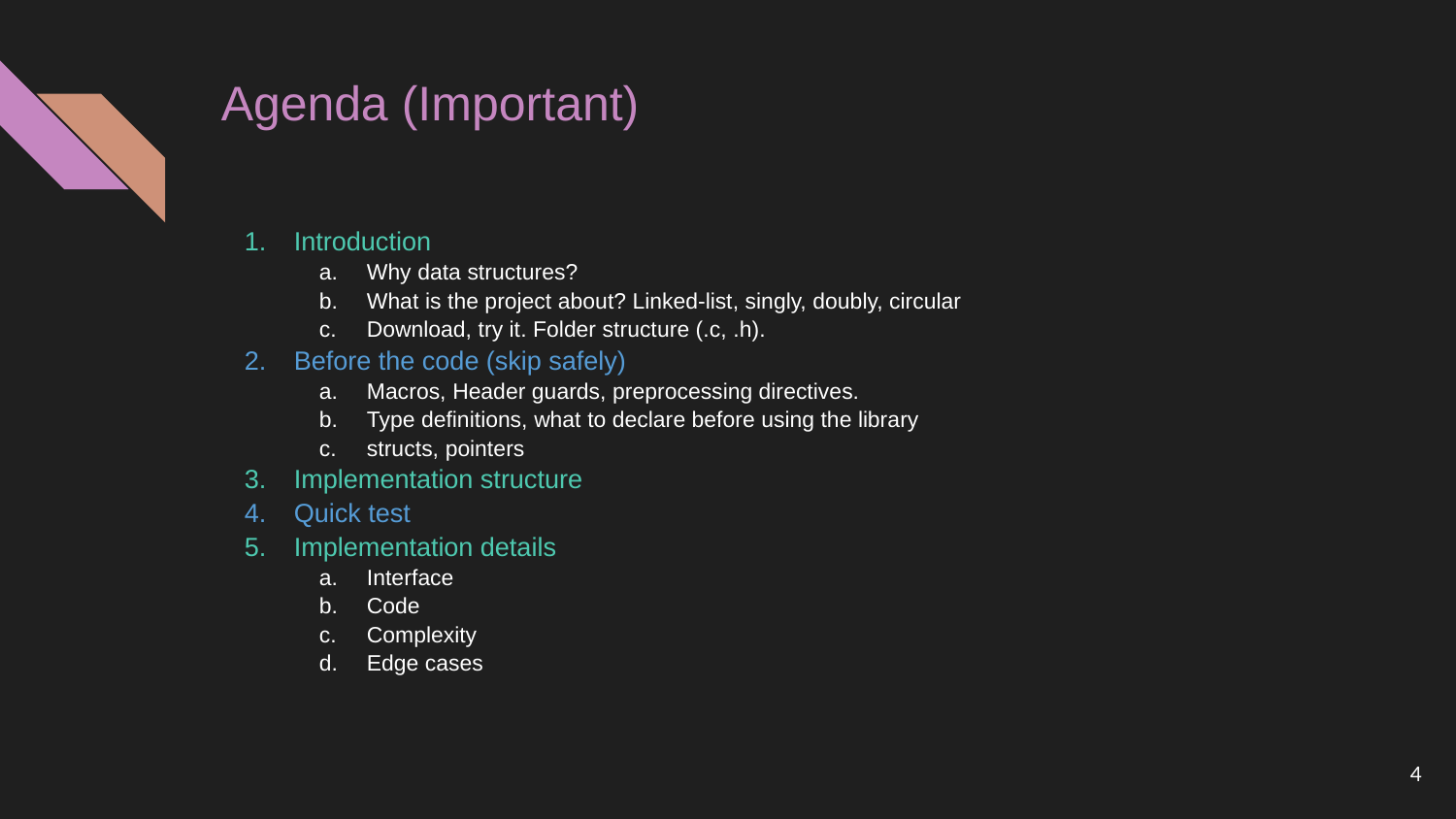

# Agenda (Important)
Introduction
Why data structures?
What is the project about? Linked-list, singly, doubly, circular
Download, try it. Folder structure (.c, .h).
Before the code (skip safely)
Macros, Header guards, preprocessing directives.
Type definitions, what to declare before using the library
structs, pointers
Implementation structure
Quick test
Implementation details
Interface
Code
Complexity
Edge cases
4